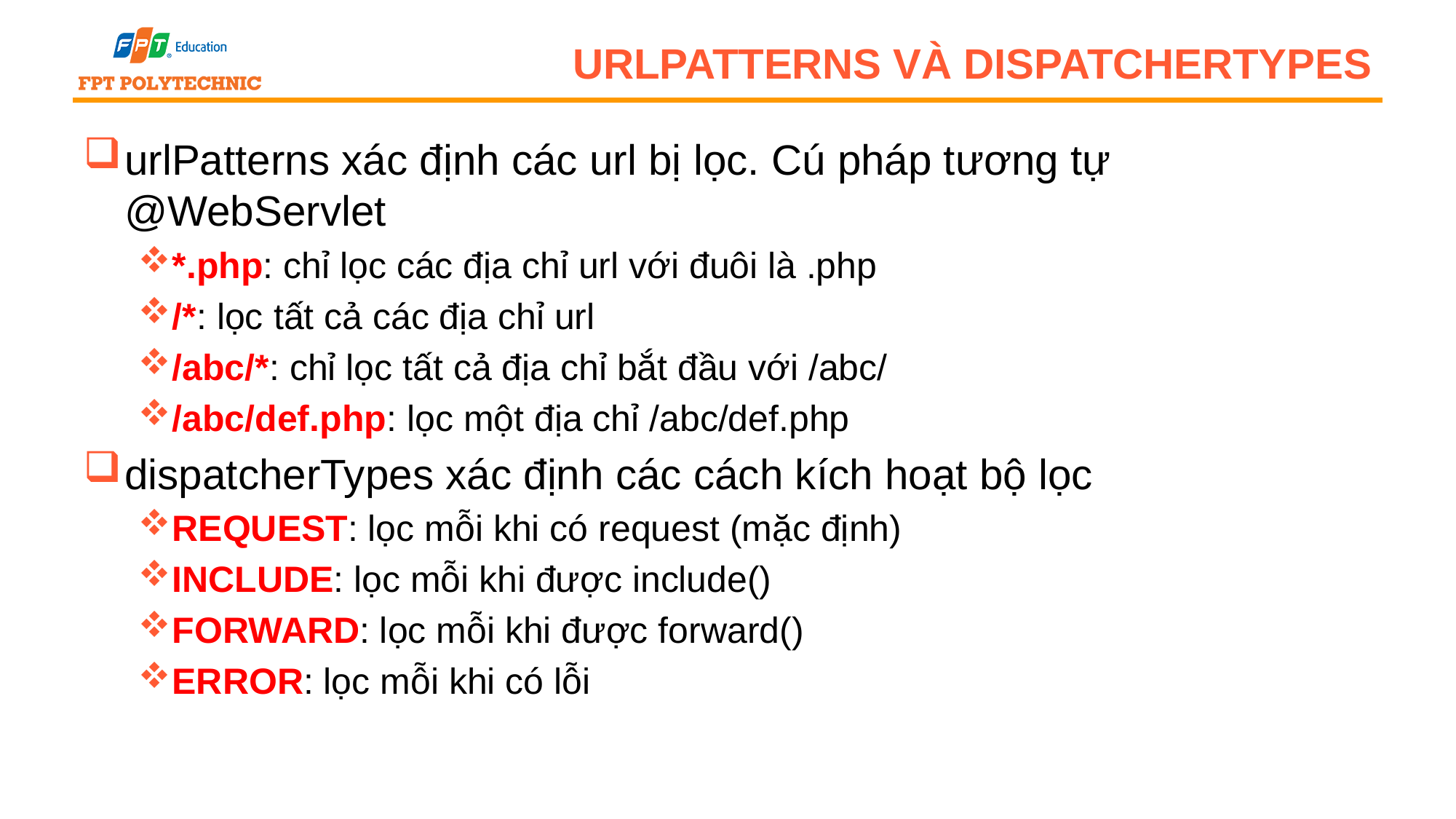

# urlPatterns và DispatcherTypes
urlPatterns xác định các url bị lọc. Cú pháp tương tự @WebServlet
*.php: chỉ lọc các địa chỉ url với đuôi là .php
/*: lọc tất cả các địa chỉ url
/abc/*: chỉ lọc tất cả địa chỉ bắt đầu với /abc/
/abc/def.php: lọc một địa chỉ /abc/def.php
dispatcherTypes xác định các cách kích hoạt bộ lọc
REQUEST: lọc mỗi khi có request (mặc định)
INCLUDE: lọc mỗi khi được include()
FORWARD: lọc mỗi khi được forward()
ERROR: lọc mỗi khi có lỗi